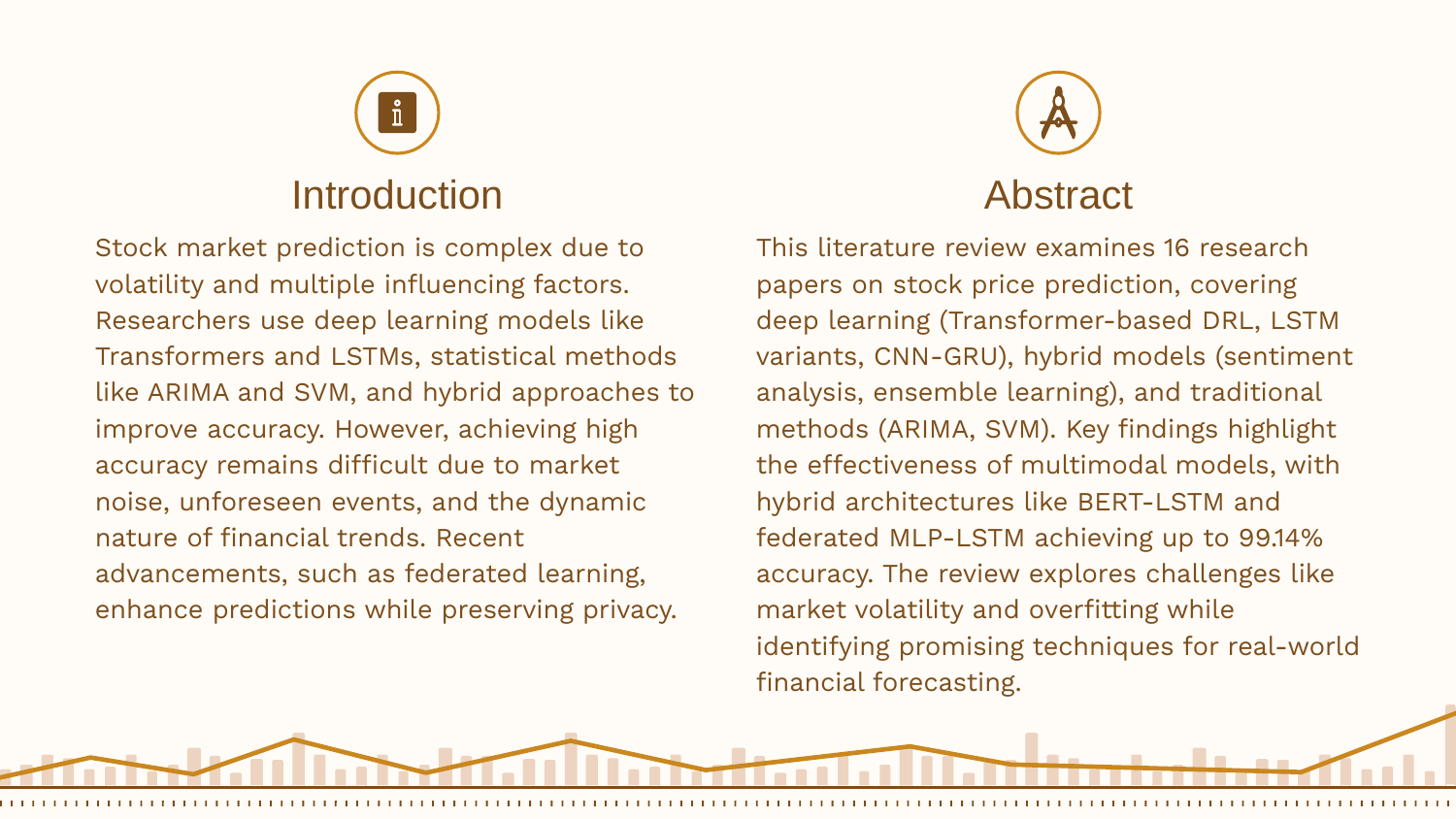

Introduction
Abstract
Stock market prediction is complex due to volatility and multiple influencing factors. Researchers use deep learning models like Transformers and LSTMs, statistical methods like ARIMA and SVM, and hybrid approaches to improve accuracy. However, achieving high accuracy remains difficult due to market noise, unforeseen events, and the dynamic nature of financial trends. Recent advancements, such as federated learning, enhance predictions while preserving privacy.
This literature review examines 16 research papers on stock price prediction, covering deep learning (Transformer-based DRL, LSTM variants, CNN-GRU), hybrid models (sentiment analysis, ensemble learning), and traditional methods (ARIMA, SVM). Key findings highlight the effectiveness of multimodal models, with hybrid architectures like BERT-LSTM and federated MLP-LSTM achieving up to 99.14% accuracy. The review explores challenges like market volatility and overfitting while identifying promising techniques for real-world financial forecasting.